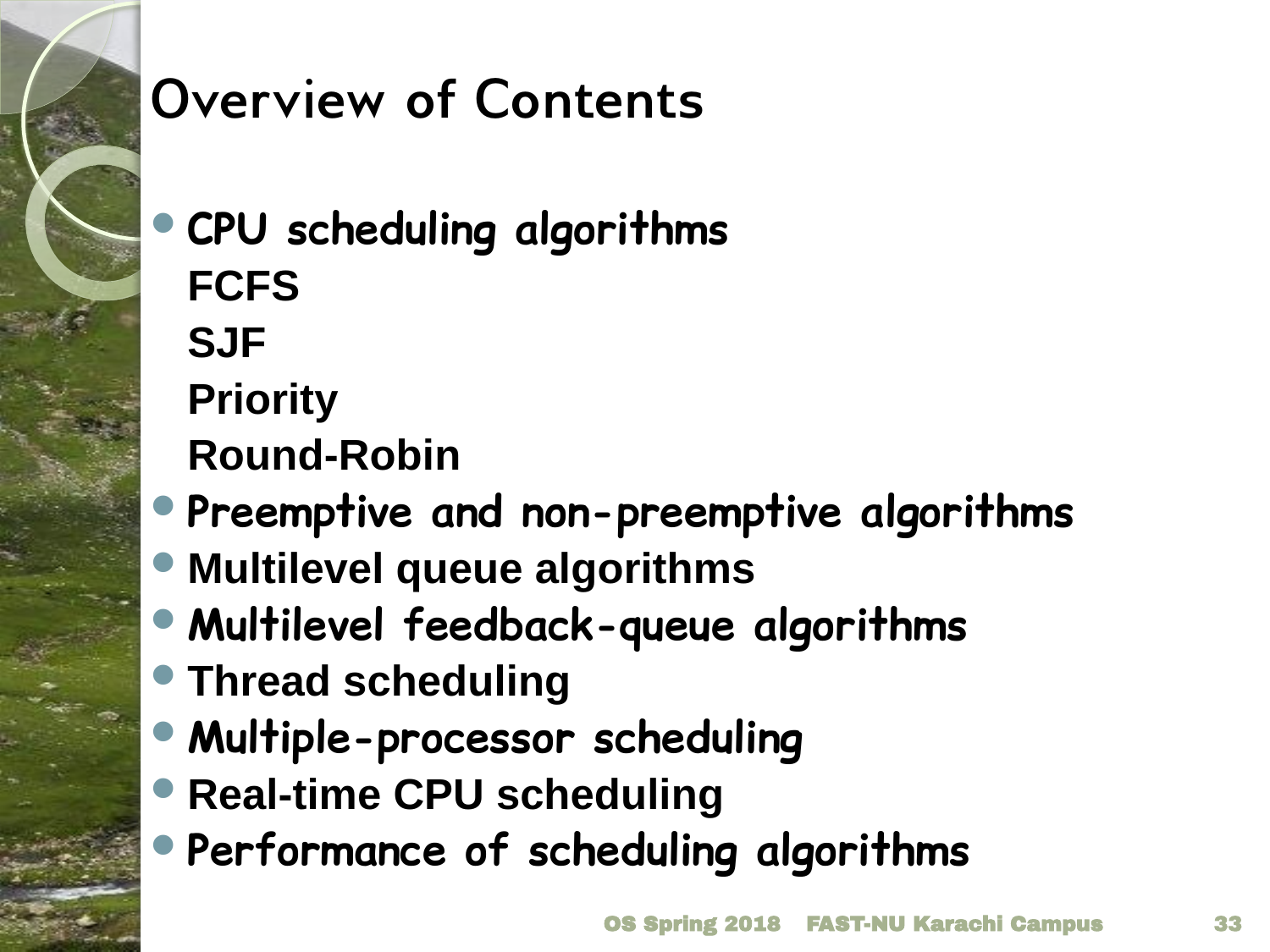

# Overview of Contents
CPU scheduling algorithms
		FCFS
		SJF
		Priority
		Round-Robin
Preemptive and non-preemptive algorithms
Multilevel queue algorithms
Multilevel feedback-queue algorithms
Thread scheduling
Multiple-processor scheduling
Real-time CPU scheduling
Performance of scheduling algorithms
OS Spring 2018
FAST-NU Karachi Campus
33